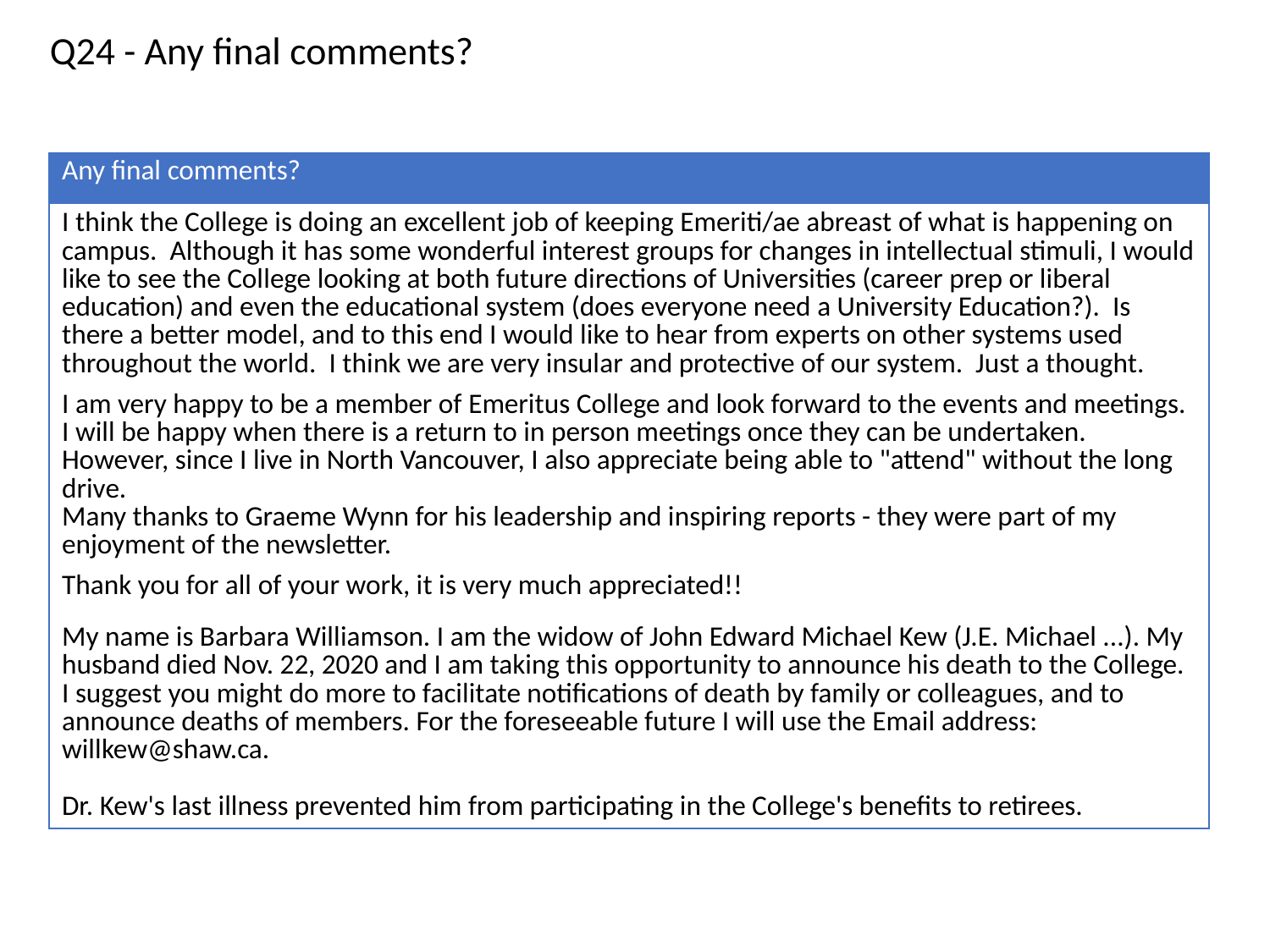

Q24 - Any final comments?
| Any final comments? |
| --- |
| I think the College is doing an excellent job of keeping Emeriti/ae abreast of what is happening on campus. Although it has some wonderful interest groups for changes in intellectual stimuli, I would like to see the College looking at both future directions of Universities (career prep or liberal education) and even the educational system (does everyone need a University Education?). Is there a better model, and to this end I would like to hear from experts on other systems used throughout the world. I think we are very insular and protective of our system. Just a thought. |
| I am very happy to be a member of Emeritus College and look forward to the events and meetings. I will be happy when there is a return to in person meetings once they can be undertaken. However, since I live in North Vancouver, I also appreciate being able to "attend" without the long drive. Many thanks to Graeme Wynn for his leadership and inspiring reports - they were part of my enjoyment of the newsletter. |
| Thank you for all of your work, it is very much appreciated!! |
| My name is Barbara Williamson. I am the widow of John Edward Michael Kew (J.E. Michael ...). My husband died Nov. 22, 2020 and I am taking this opportunity to announce his death to the College. I suggest you might do more to facilitate notifications of death by family or colleagues, and to announce deaths of members. For the foreseeable future I will use the Email address: willkew@shaw.ca. Dr. Kew's last illness prevented him from participating in the College's benefits to retirees. |